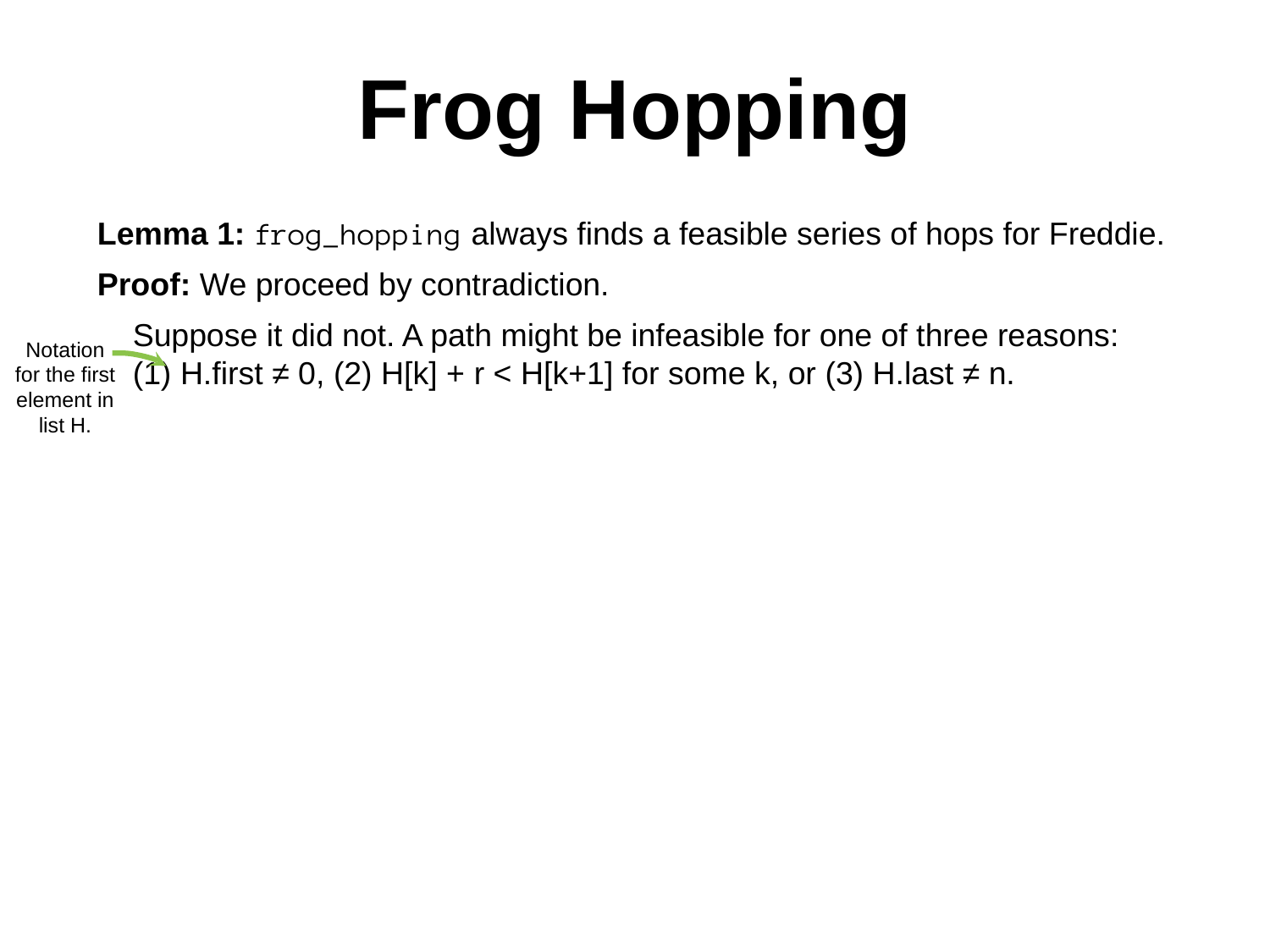

Frog Hopping
Lemma 1: frog_hopping always finds a feasible series of hops for Freddie.

Proof: We proceed by contradiction.

    Suppose it did not. A path might be infeasible for one of three reasons:
    (1) H.first ≠ 0, (2) H[k] + r < H[k+1] for some k, or (3) H.last ≠ n.
Notation for the first element in list H.